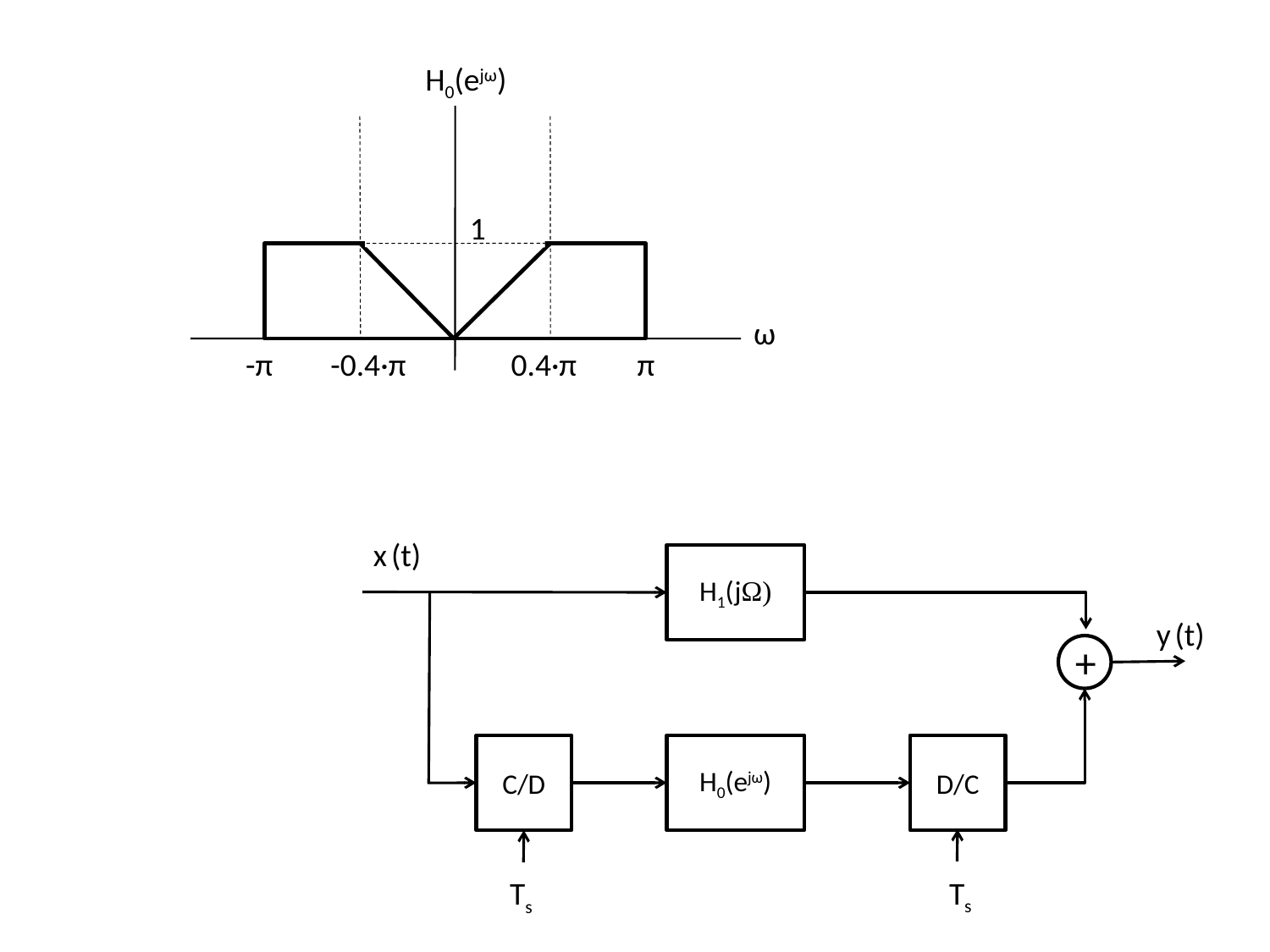

H0(ejω)
1

ω
-π
-0.4·π
0.4·π
π
x (t)
H1(jΩ)
y (t)
+

C/D
H0(ejω)
D/C
Ts
Ts